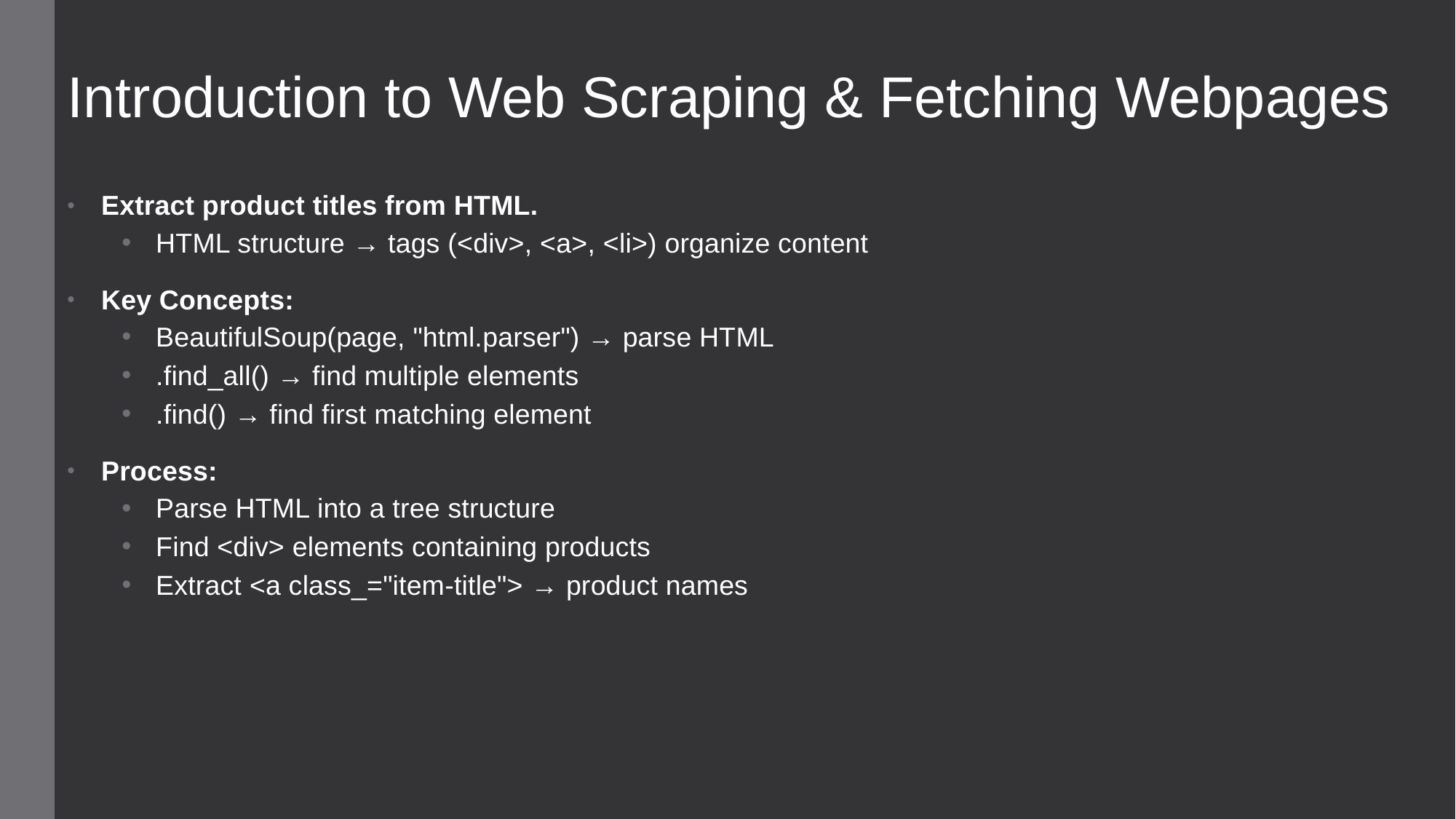

Introduction to Web Scraping & Fetching Webpages

Extract product titles from HTML.
HTML structure → tags (<div>, <a>, <li>) organize content
Key Concepts:
BeautifulSoup(page, "html.parser") → parse HTML
.find_all() → find multiple elements
.find() → find first matching element
Process:
Parse HTML into a tree structure
Find <div> elements containing products
Extract <a class_="item-title"> → product names